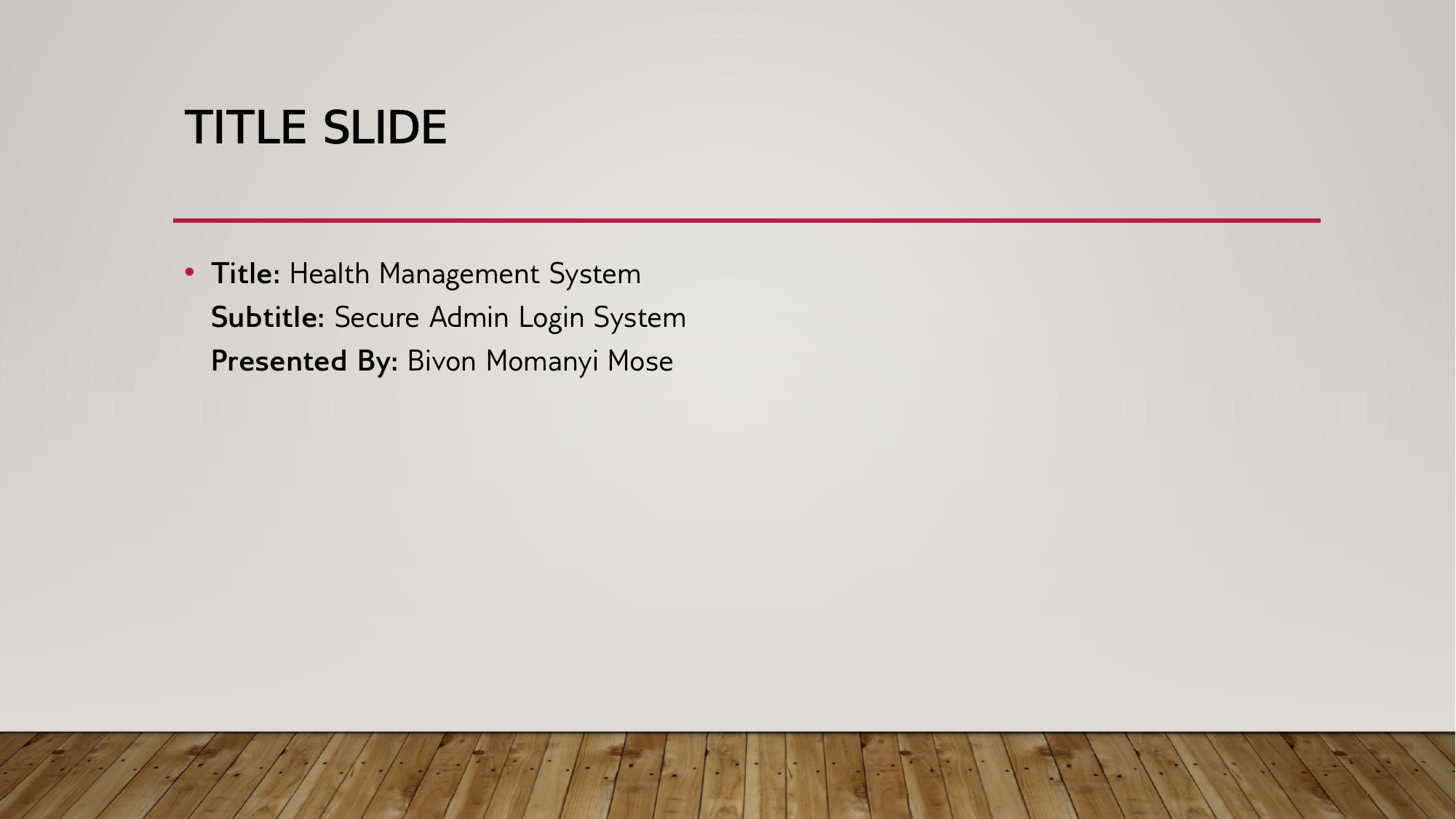

# Title Slide
Title: Health Management System
Subtitle: Secure Admin Login System
Presented By: Bivon Momanyi Mose